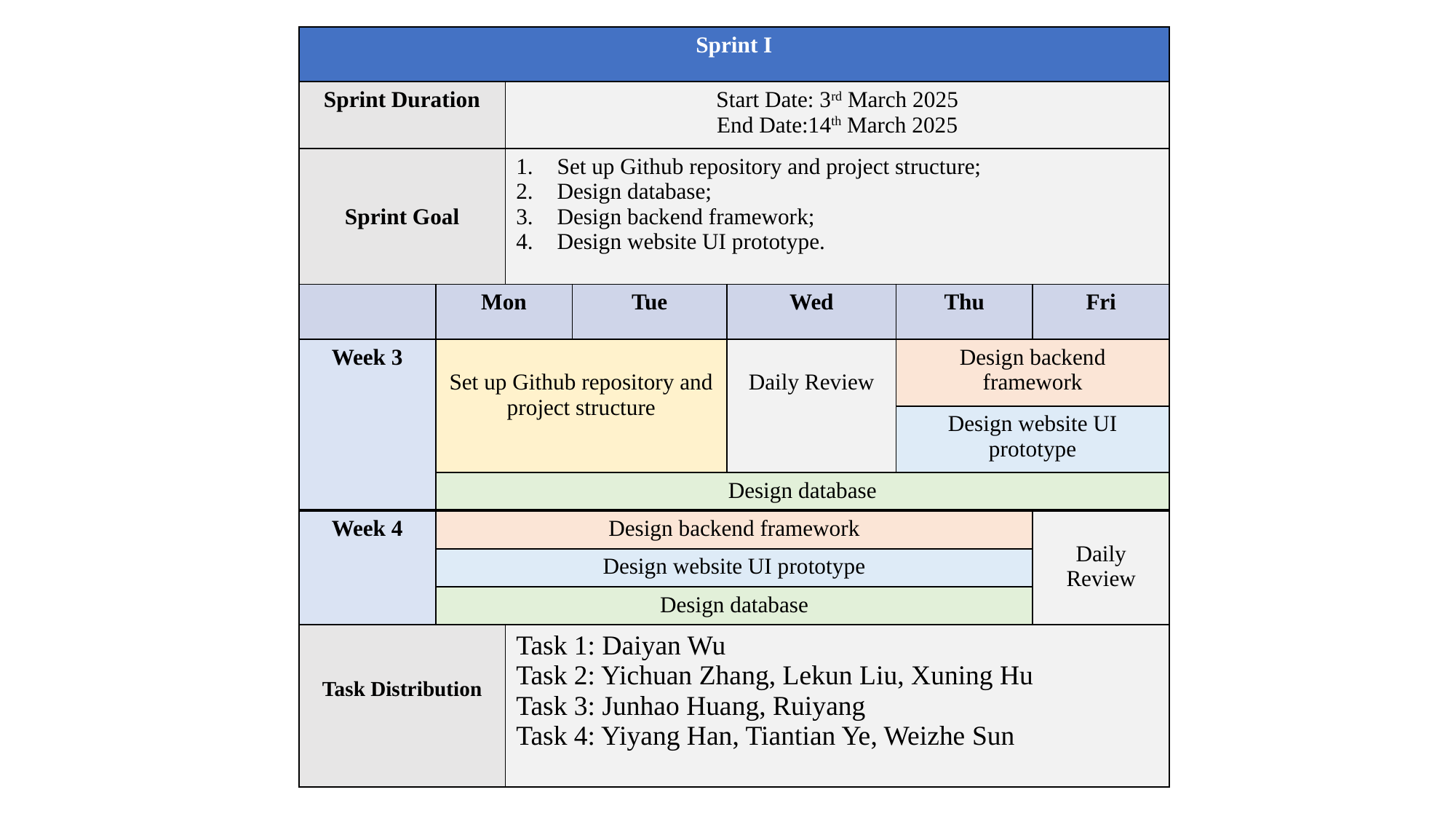

| Sprint I |  |  |  |  |  |  |
| --- | --- | --- | --- | --- | --- | --- |
| Sprint Duration |  | Start Date: 3rd March 2025 End Date:14th March 2025 |  |  |  |  |
| Sprint Goal |  | Set up Github repository and project structure; Design database; Design backend framework; Design website UI prototype. |  |  |  |  |
|  | Mon |  | Tue | Wed | Thu | Fri |
| Week 3 | Set up Github repository and project structure |  |  | Daily Review | Design backend framework |  |
|  |  |  |  |  | Design website UI prototype |  |
|  | Design database |  |  |  |  |  |
| Week 4 | Design backend framework |  |  |  |  | Daily Review |
|  | Design website UI prototype |  |  |  |  |  |
|  | Design database |  |  |  |  |  |
| Task Distribution |  | Task 1: Daiyan Wu Task 2: Yichuan Zhang, Lekun Liu, Xuning Hu Task 3: Junhao Huang, Ruiyang Task 4: Yiyang Han, Tiantian Ye, Weizhe Sun |  |  |  |  |